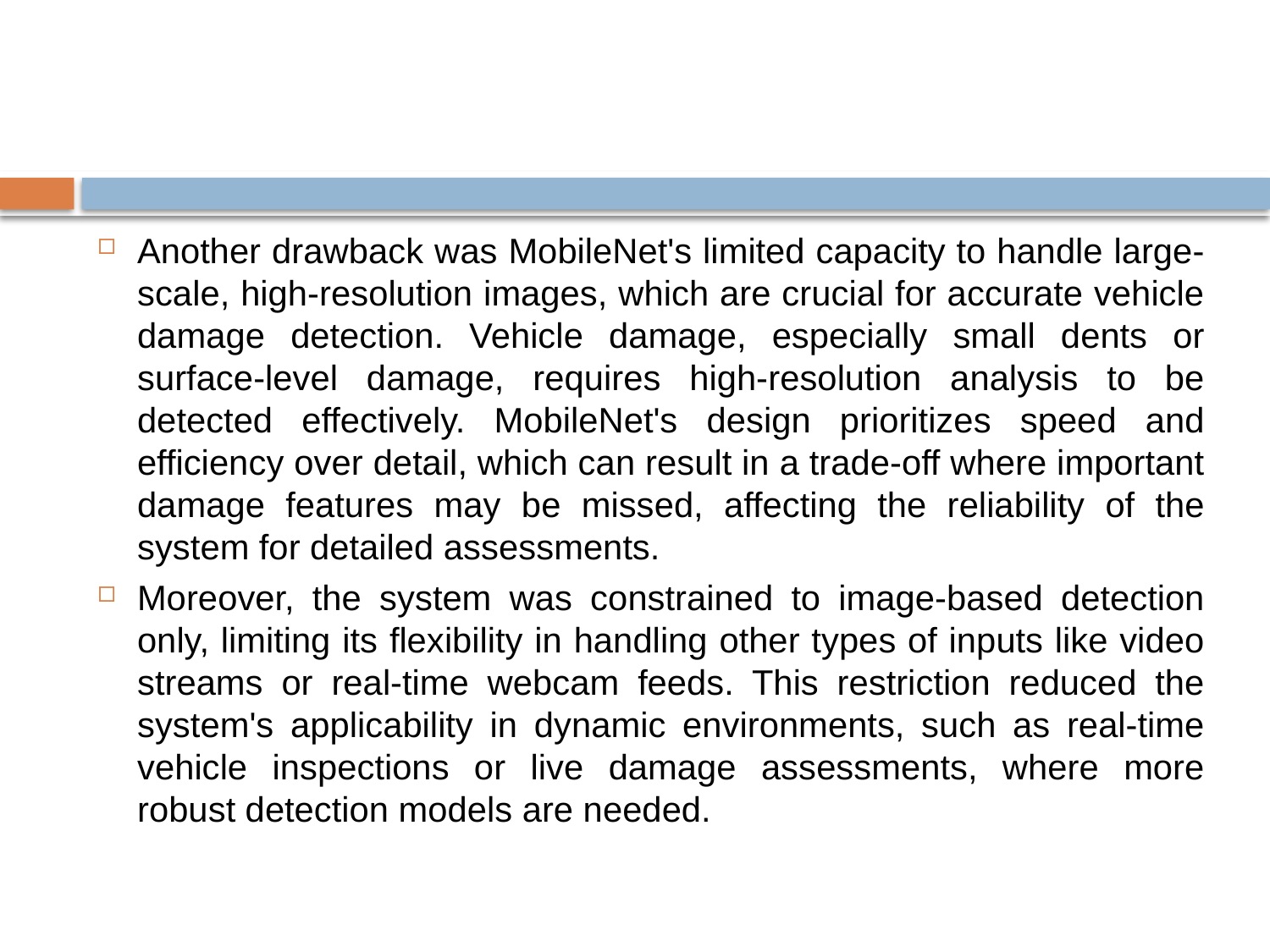

#
Another drawback was MobileNet's limited capacity to handle large-scale, high-resolution images, which are crucial for accurate vehicle damage detection. Vehicle damage, especially small dents or surface-level damage, requires high-resolution analysis to be detected effectively. MobileNet's design prioritizes speed and efficiency over detail, which can result in a trade-off where important damage features may be missed, affecting the reliability of the system for detailed assessments.
Moreover, the system was constrained to image-based detection only, limiting its flexibility in handling other types of inputs like video streams or real-time webcam feeds. This restriction reduced the system's applicability in dynamic environments, such as real-time vehicle inspections or live damage assessments, where more robust detection models are needed.